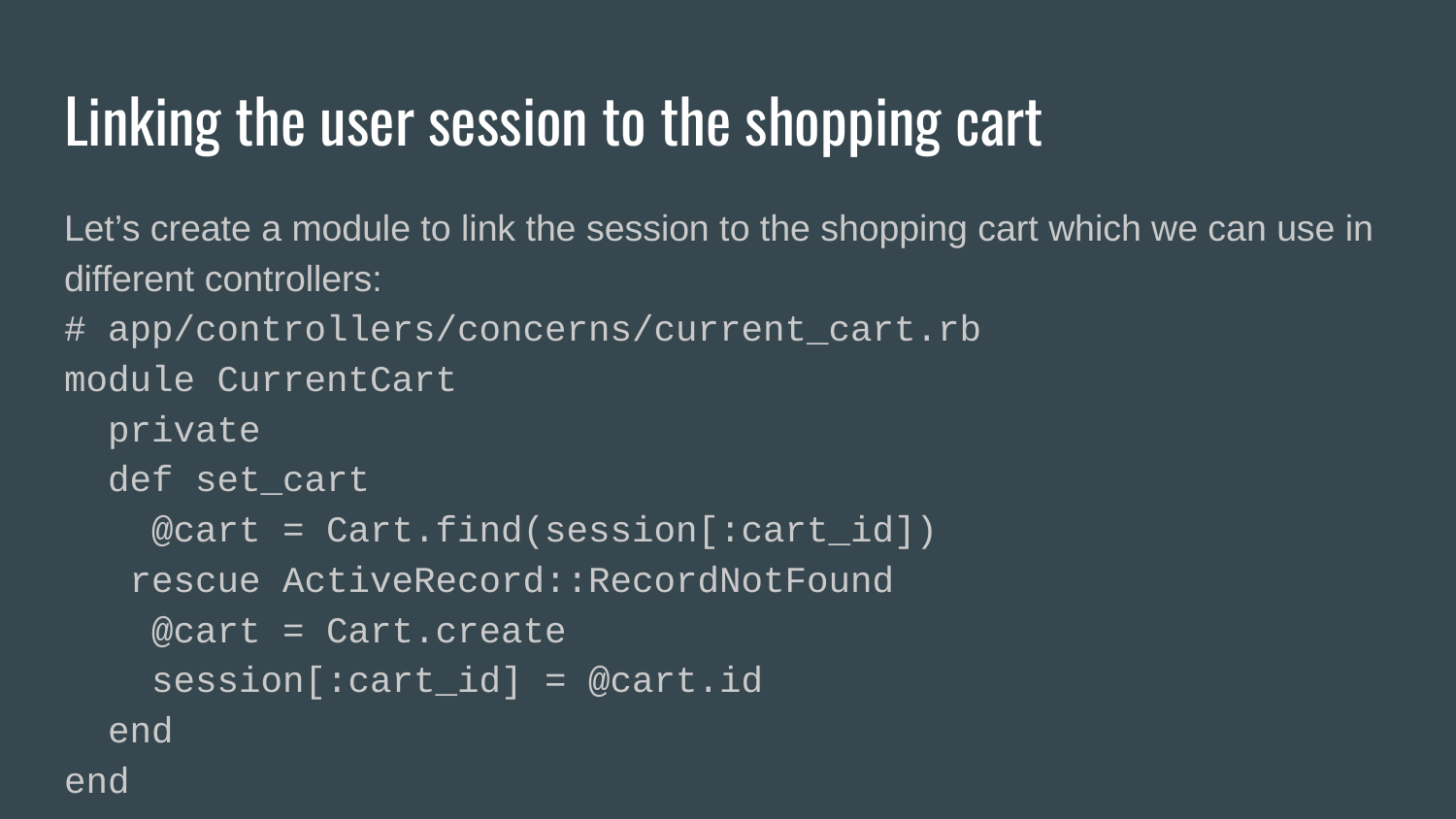

# Linking the user session to the shopping cart
Let’s create a module to link the session to the shopping cart which we can use in different controllers:
# app/controllers/concerns/current_cart.rb
module CurrentCart
  private
  def set_cart
    @cart = Cart.find(session[:cart_id])
   rescue ActiveRecord::RecordNotFound
    @cart = Cart.create
    session[:cart_id] = @cart.id
  end
end